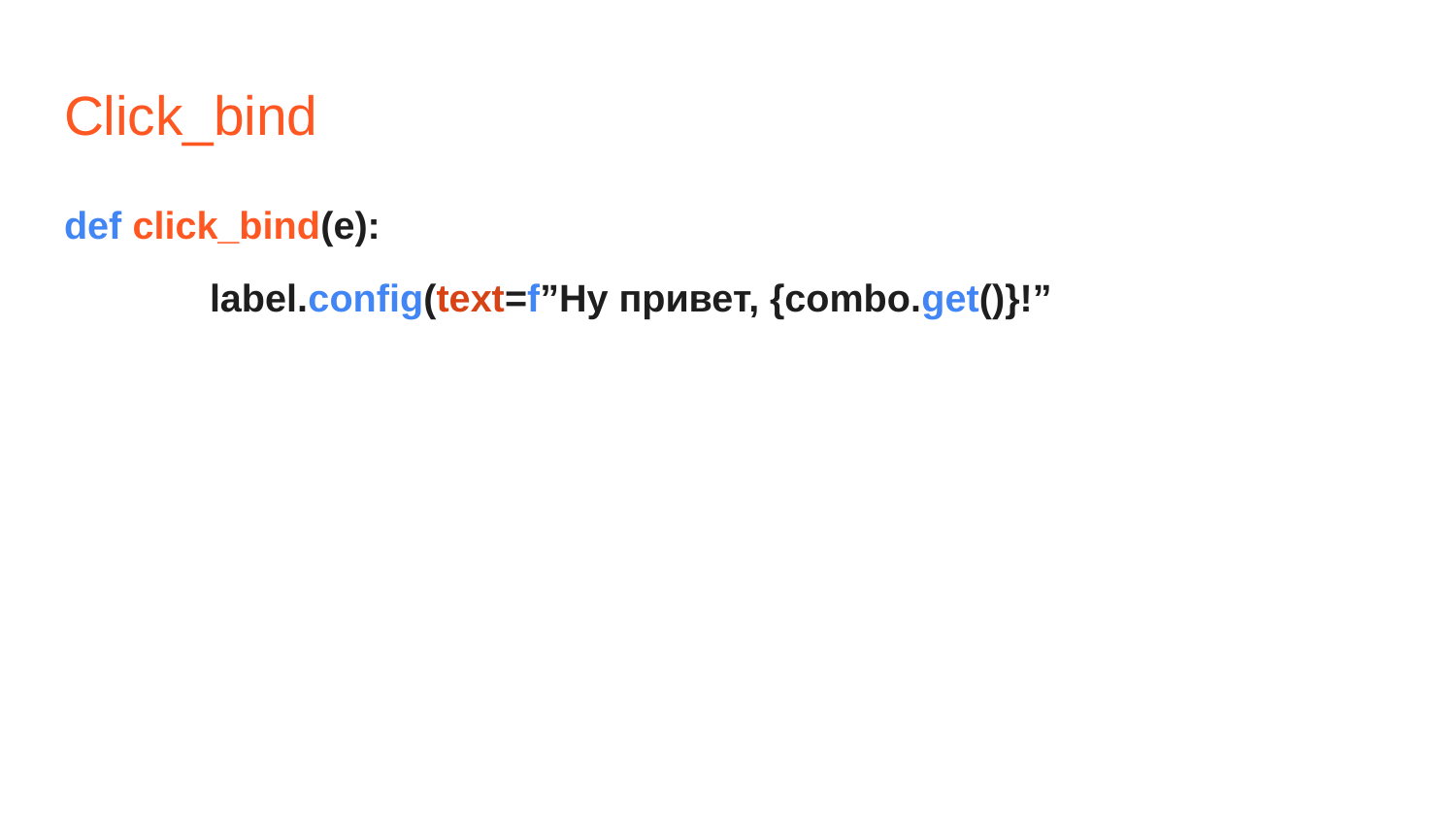

# Click_bind
def click_bind(e):
	label.config(text=f”Ну привет, {combo.get()}!”